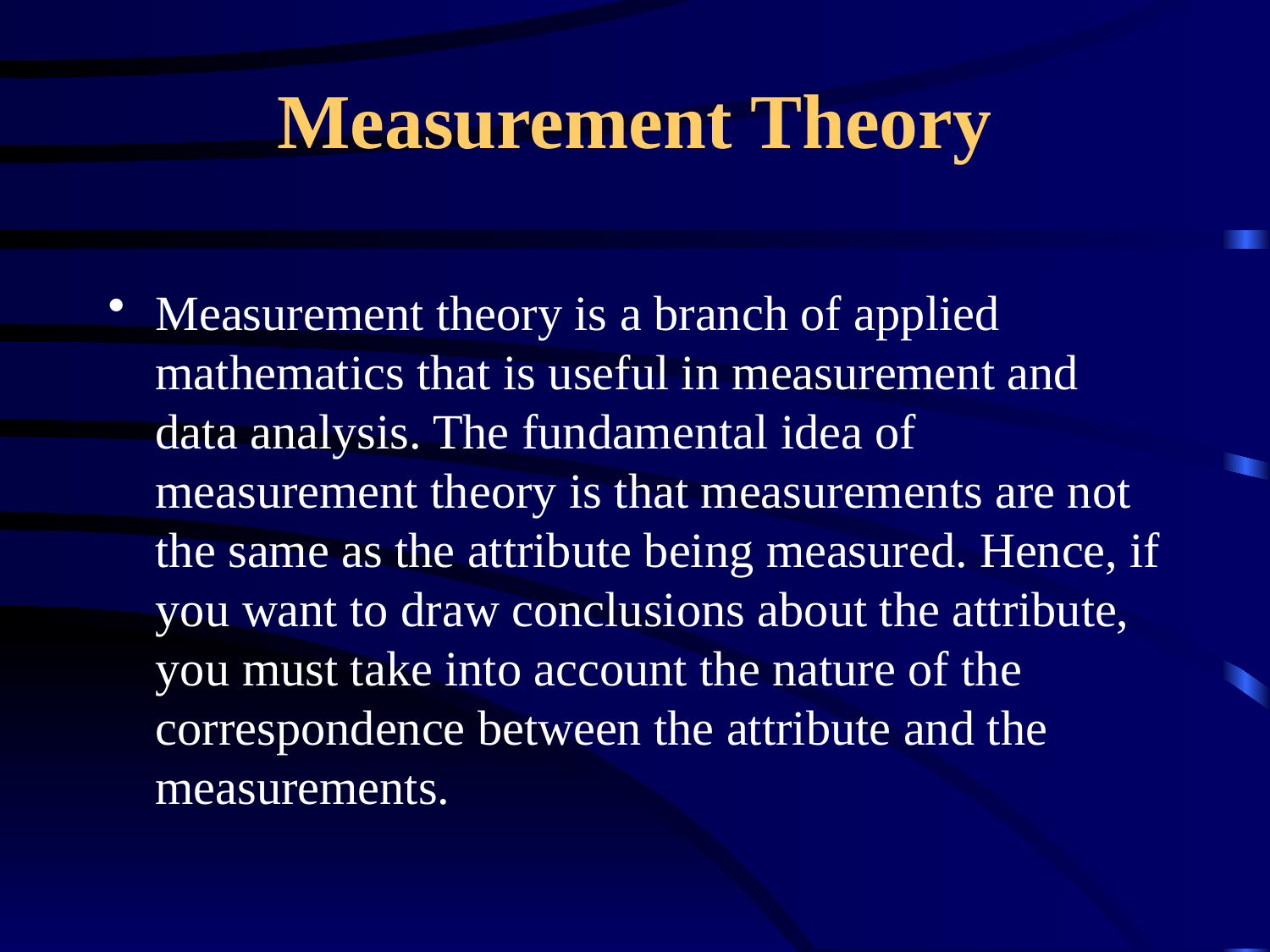

# Measurement Theory
Measurement theory is a branch of applied mathematics that is useful in measurement and data analysis. The fundamental idea of measurement theory is that measurements are not the same as the attribute being measured. Hence, if you want to draw conclusions about the attribute, you must take into account the nature of the correspondence between the attribute and the measurements.